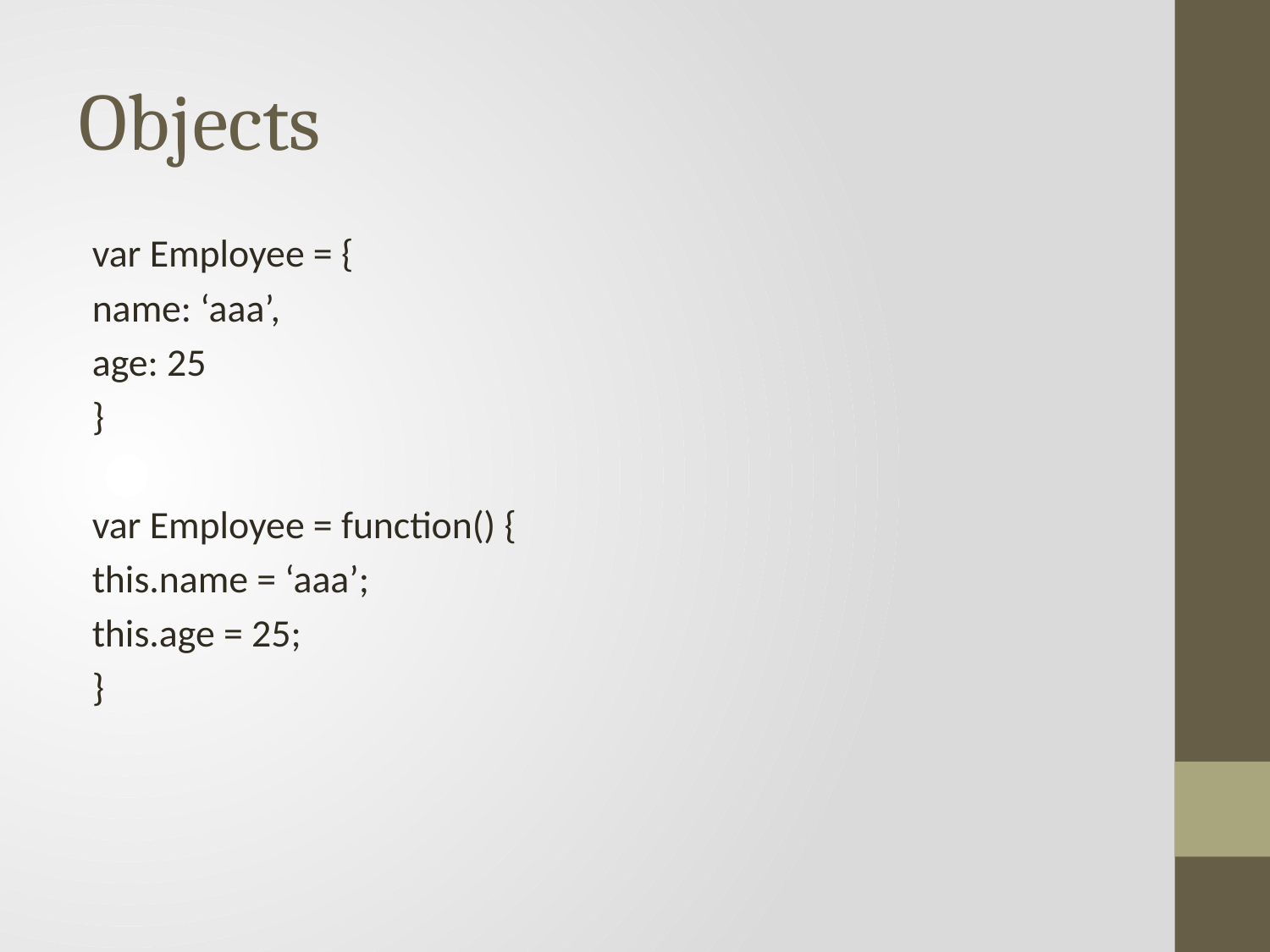

# Objects
var Employee = {
name: ‘aaa’,
age: 25
}

var Employee = function() {
this.name = ‘aaa’;
this.age = 25;
}